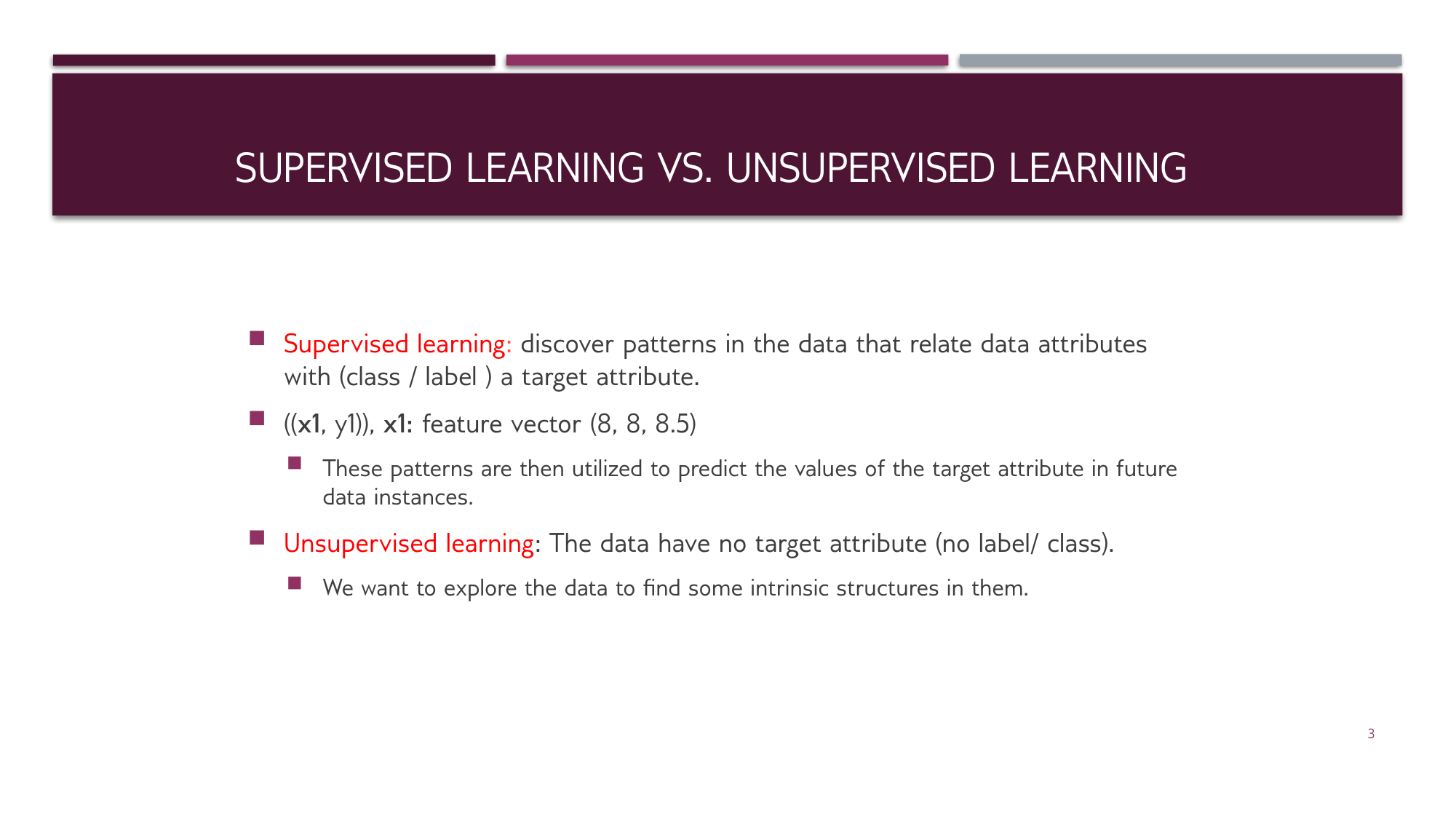

# Supervised learning vs. unsupervised learning
Supervised learning: discover patterns in the data that relate data attributes with (class / label ) a target attribute.
((x1, y1)), x1: feature vector (8, 8, 8.5)
These patterns are then utilized to predict the values of the target attribute in future data instances.
Unsupervised learning: The data have no target attribute (no label/ class).
We want to explore the data to find some intrinsic structures in them.
3